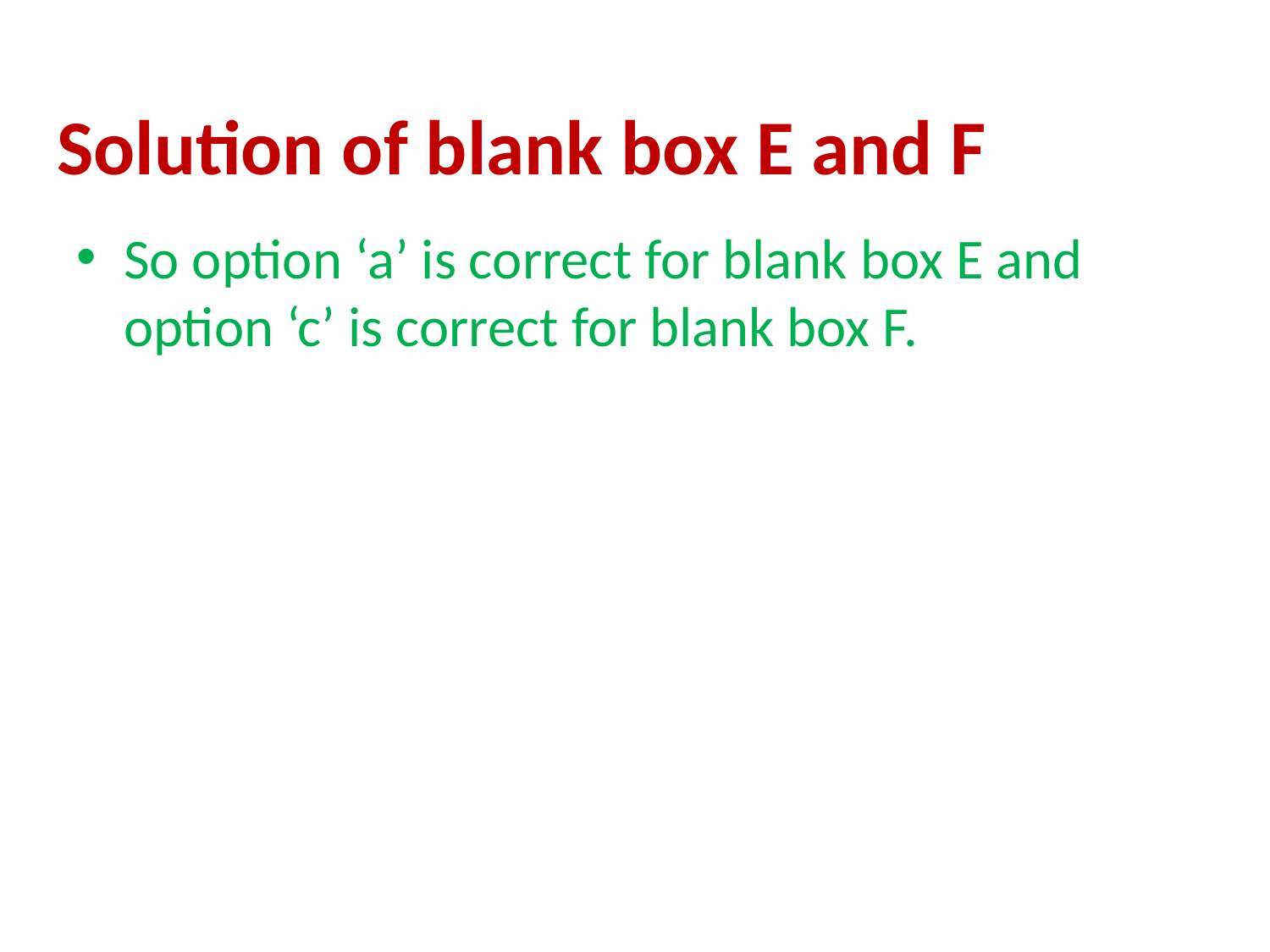

Solution of blank box E and F
So option ‘a’ is correct for blank box E and option ‘c’ is correct for blank box F.